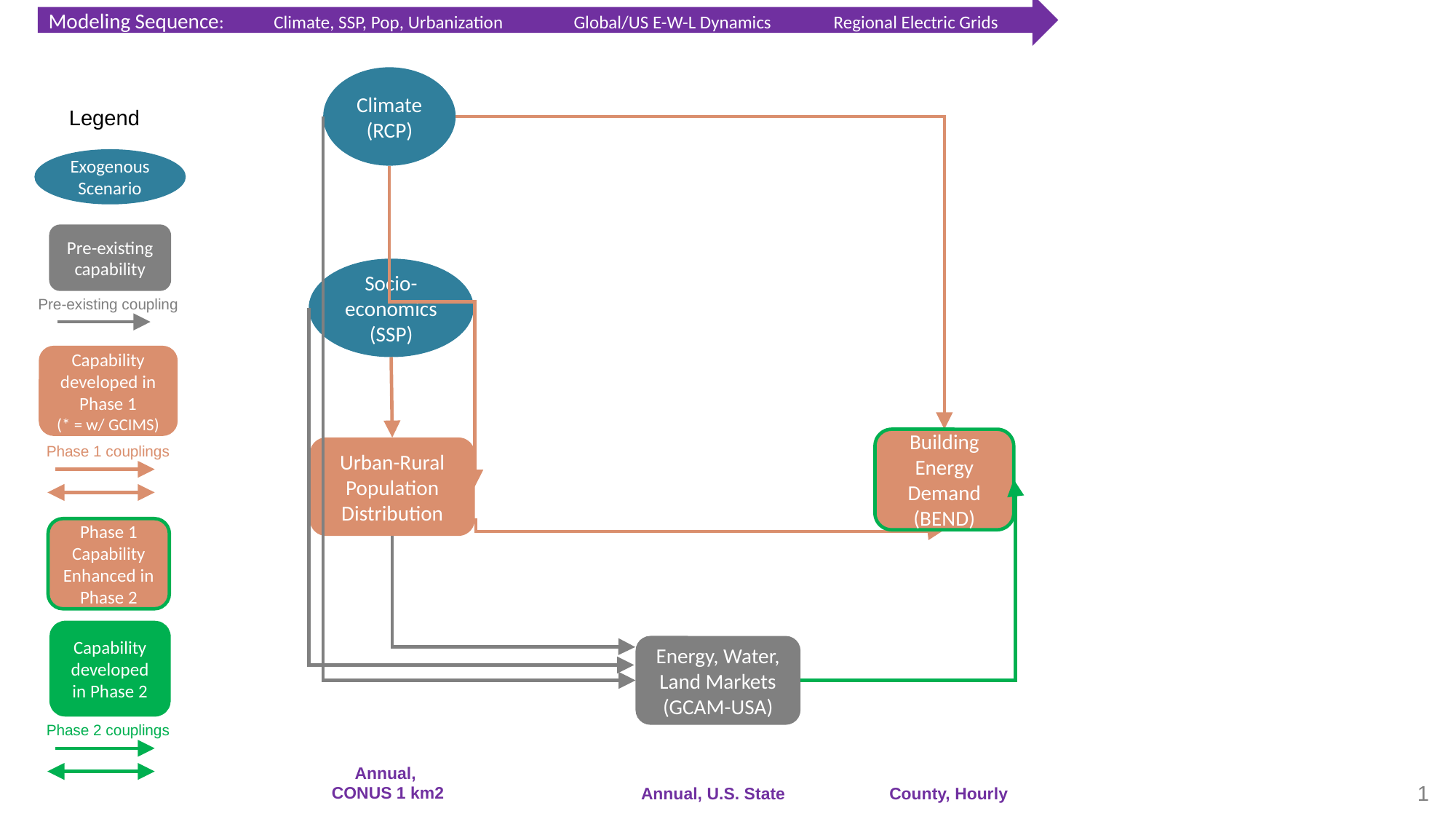

Modeling Sequence:            Climate, SSP, Pop, Urbanization                 Global/US E-W-L Dynamics               Regional Electric Grids
Climate
(RCP)
Legend
Exogenous Scenario
Pre-existing capability
Socio-economics
(SSP)
Pre-existing coupling
Capability developed in Phase 1
(* = w/ GCIMS)
Building Energy Demand
(BEND)
Phase 1 couplings
Urban-Rural Population Distribution
Phase 1 Capability Enhanced in Phase 2
Capability developed in Phase 2
Energy, Water, Land Markets
(GCAM-USA)
Phase 2 couplings
Annual,
CONUS 1 km2
Annual, U.S. State
County, Hourly
1